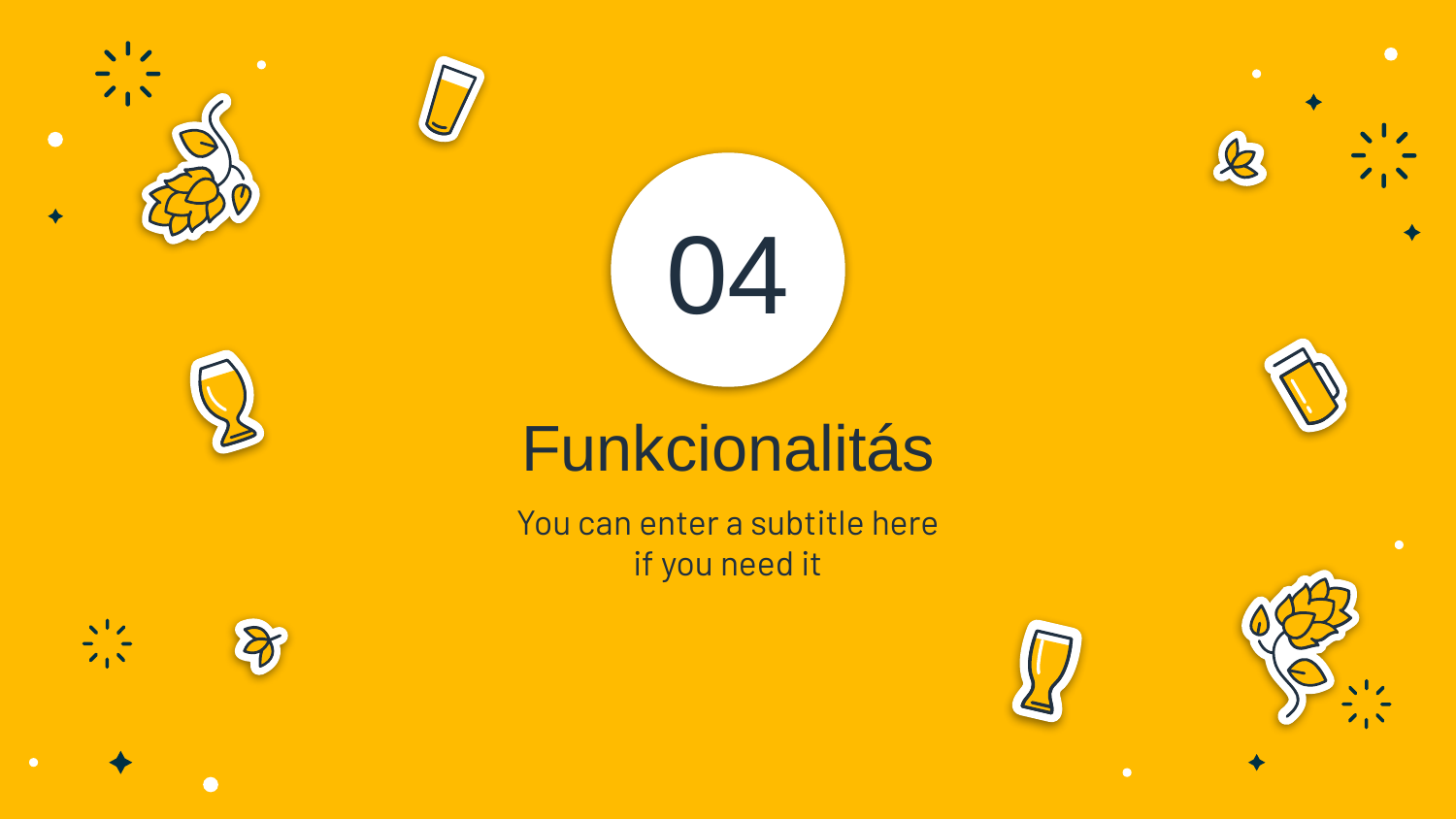

04

# Funkcionalitás
You can enter a subtitle here if you need it